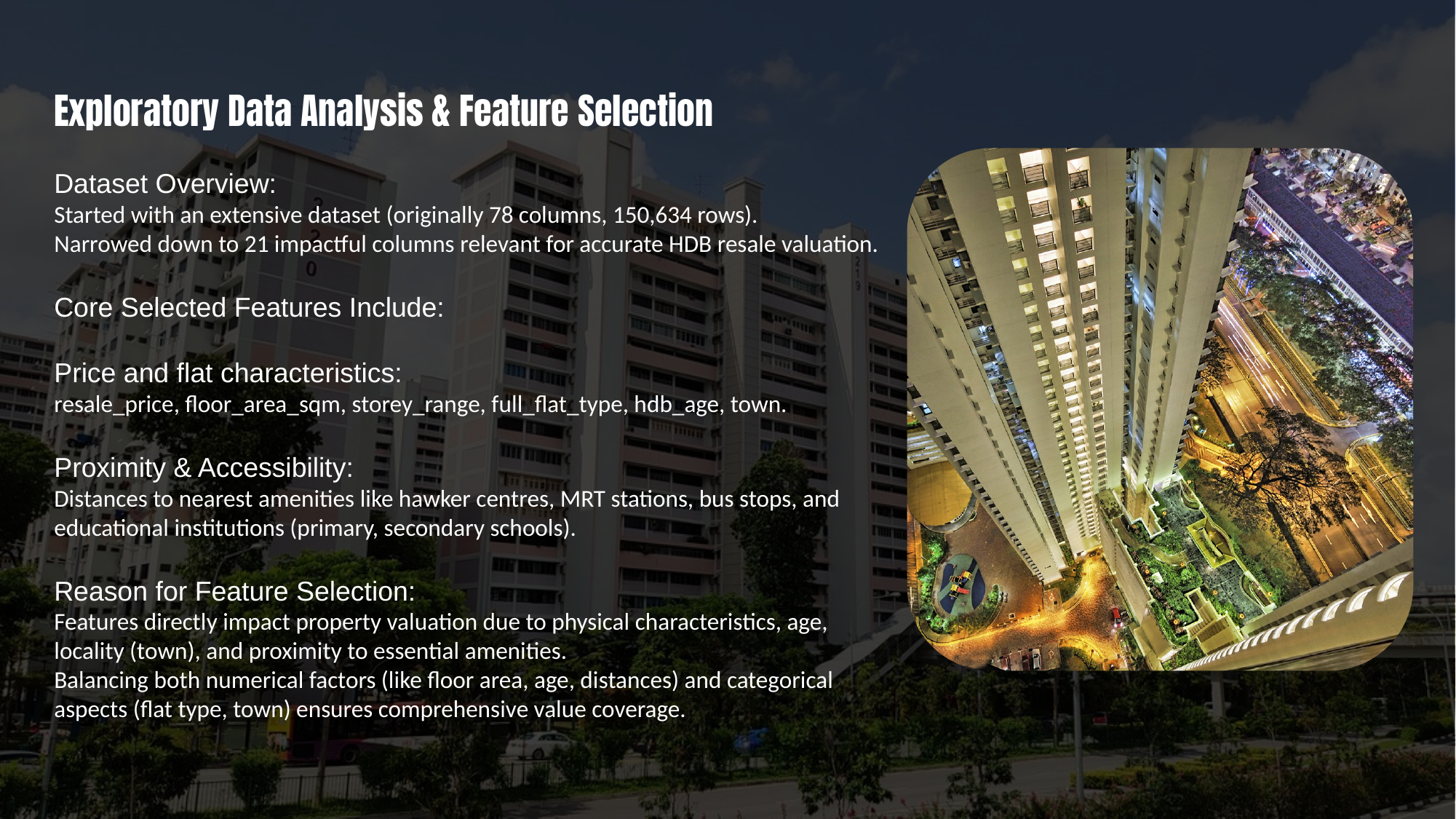

Exploratory Data Analysis & Feature Selection

Dataset Overview:
Started with an extensive dataset (originally 78 columns, 150,634 rows).
Narrowed down to 21 impactful columns relevant for accurate HDB resale valuation.

Core Selected Features Include:

Price and flat characteristics:
resale_price, floor_area_sqm, storey_range, full_flat_type, hdb_age, town.

Proximity & Accessibility:
Distances to nearest amenities like hawker centres, MRT stations, bus stops, and educational institutions (primary, secondary schools).

Reason for Feature Selection:
Features directly impact property valuation due to physical characteristics, age, locality (town), and proximity to essential amenities.
Balancing both numerical factors (like floor area, age, distances) and categorical aspects (flat type, town) ensures comprehensive value coverage.